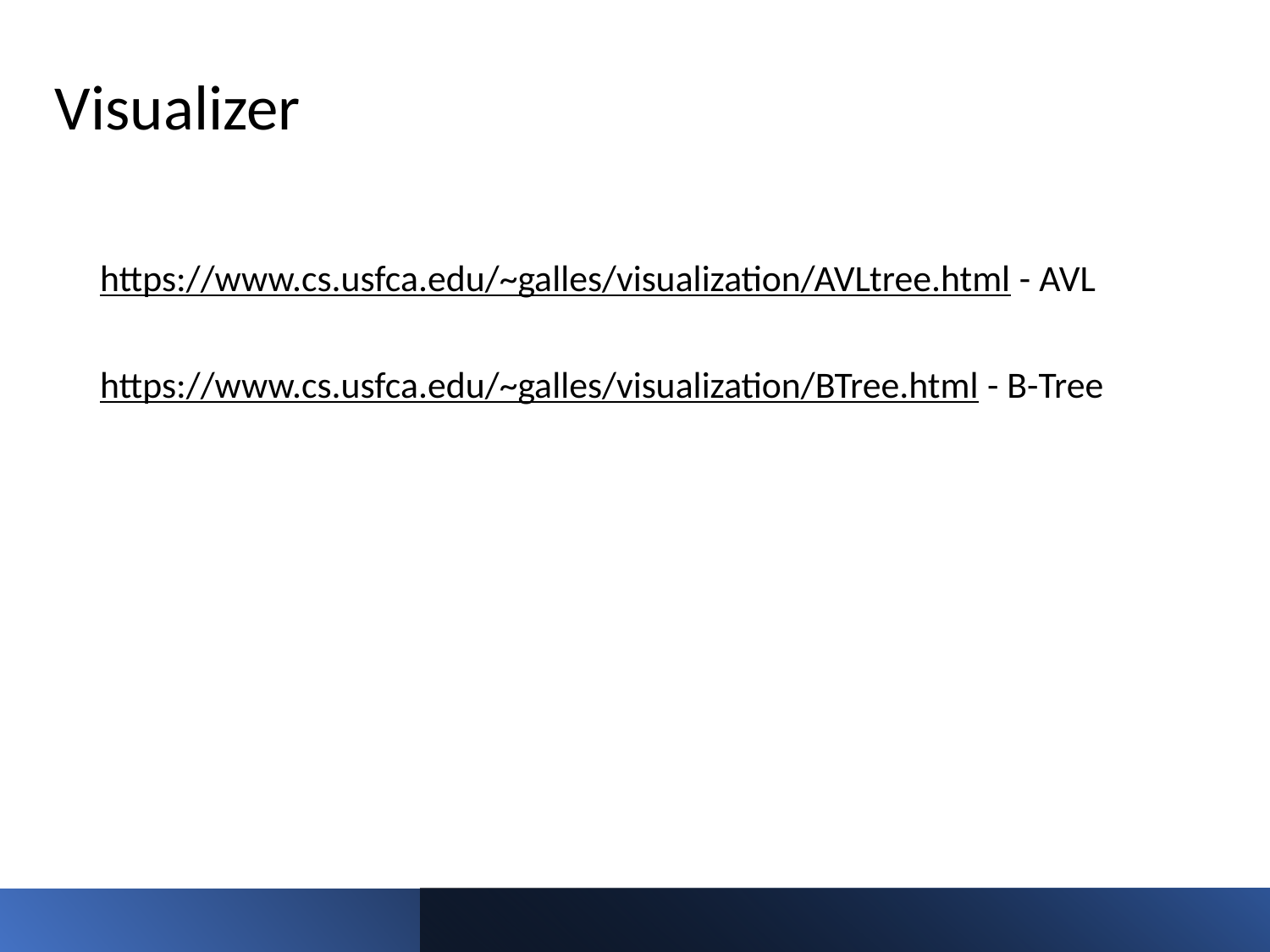

# Visualizer
https://www.cs.usfca.edu/~galles/visualization/AVLtree.html - AVL

https://www.cs.usfca.edu/~galles/visualization/BTree.html - B-Tree